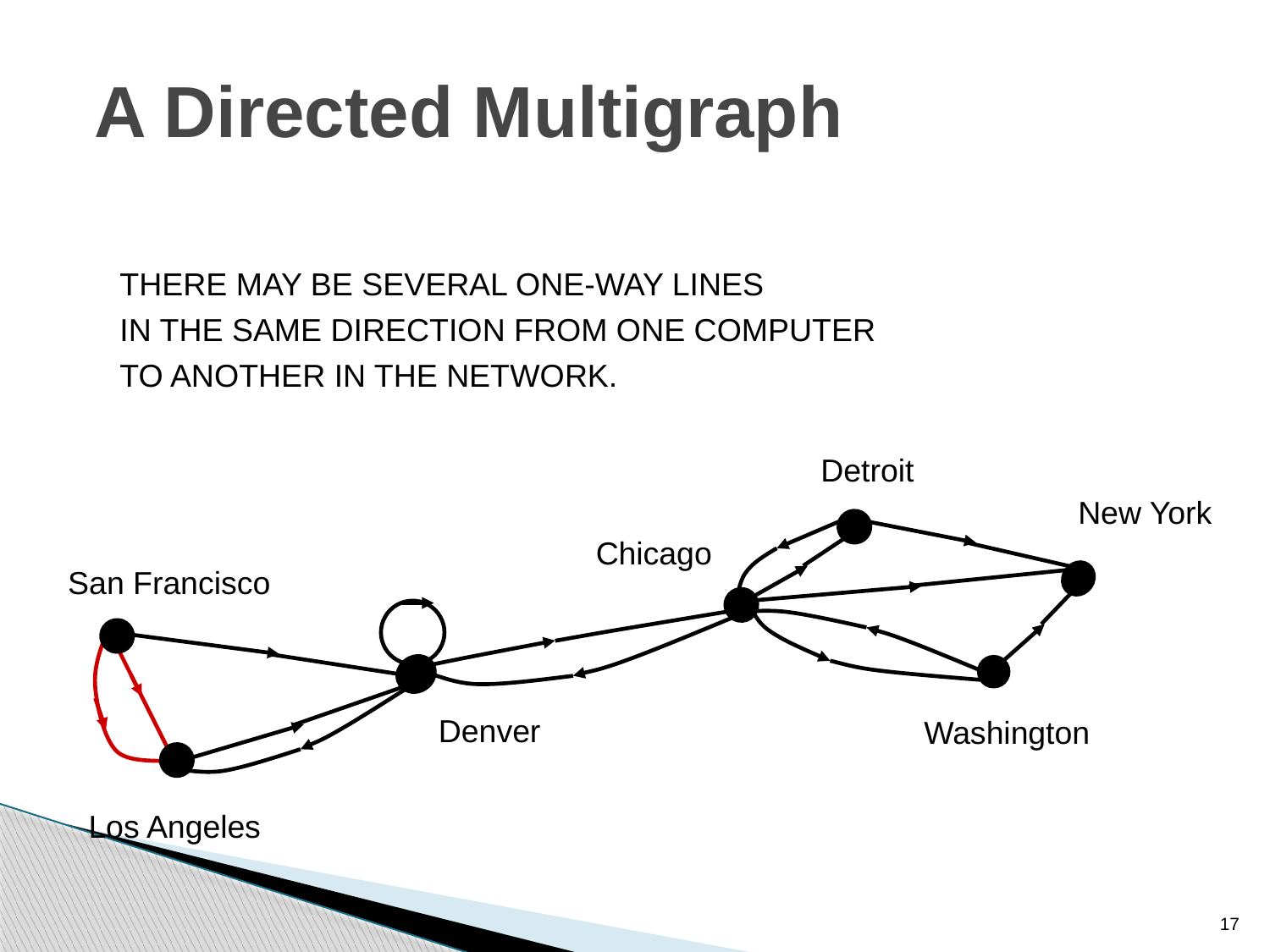

# A Directed Multigraph
THERE MAY BE SEVERAL ONE-WAY LINES
IN THE SAME DIRECTION FROM ONE COMPUTER
TO ANOTHER IN THE NETWORK.
Detroit
New York

Chicago

San Francisco

Denver
Washington

Los Angeles
17